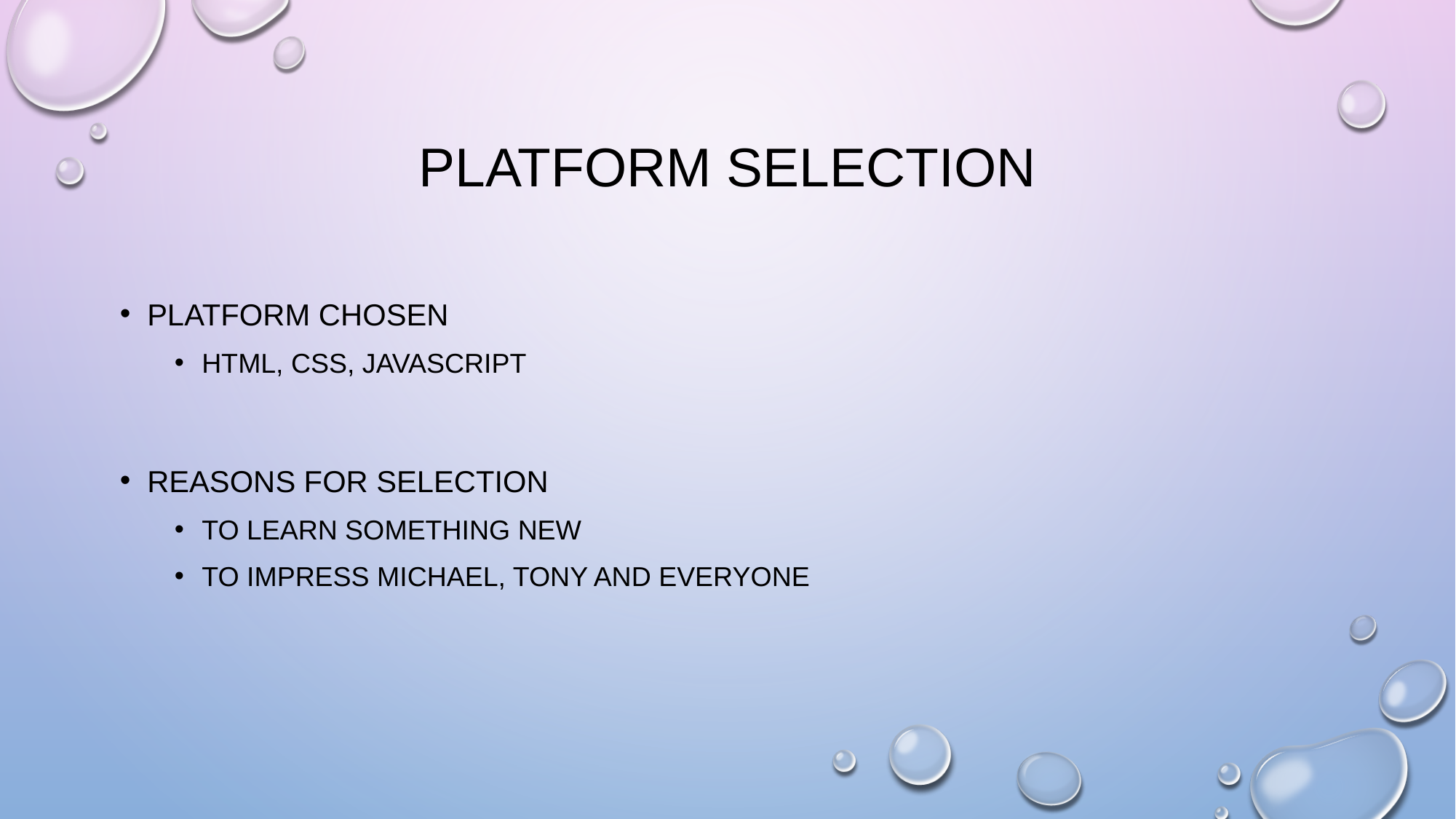

# Platform selection
Platform chosen
HTML, CSS, Javascript

Reasons for selection
To learn something new
To impress Michael, tony and everyone